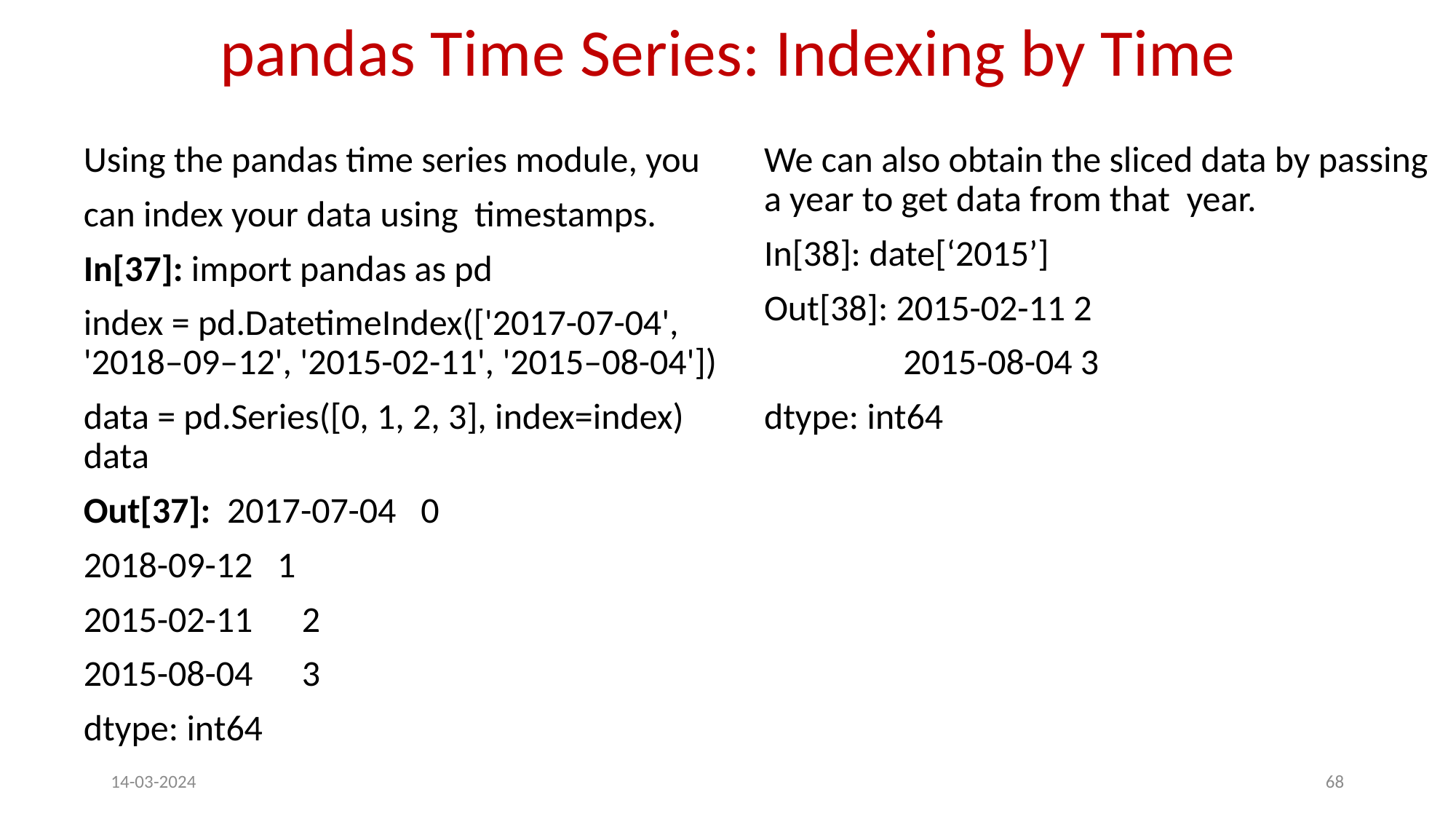

# pandas Time Series: Indexing by Time
Using the pandas time series module, you
can index your data using  timestamps.
In[37]: import pandas as pd
index = pd.DatetimeIndex(['2017-07-04', '2018–09–12', '2015-02-11', '2015–08-04'])
data = pd.Series([0, 1, 2, 3], index=index)  data
Out[37]:  2017-07-04   0
2018-09-12   1
2015-02-11	2
2015-08-04	3
dtype: int64
We can also obtain the sliced data by passing a year to get data from that  year.
In[38]: date[‘2015’]
Out[38]: 2015-02-11 2
                 2015-08-04 3
dtype: int64

14-03-2024
68